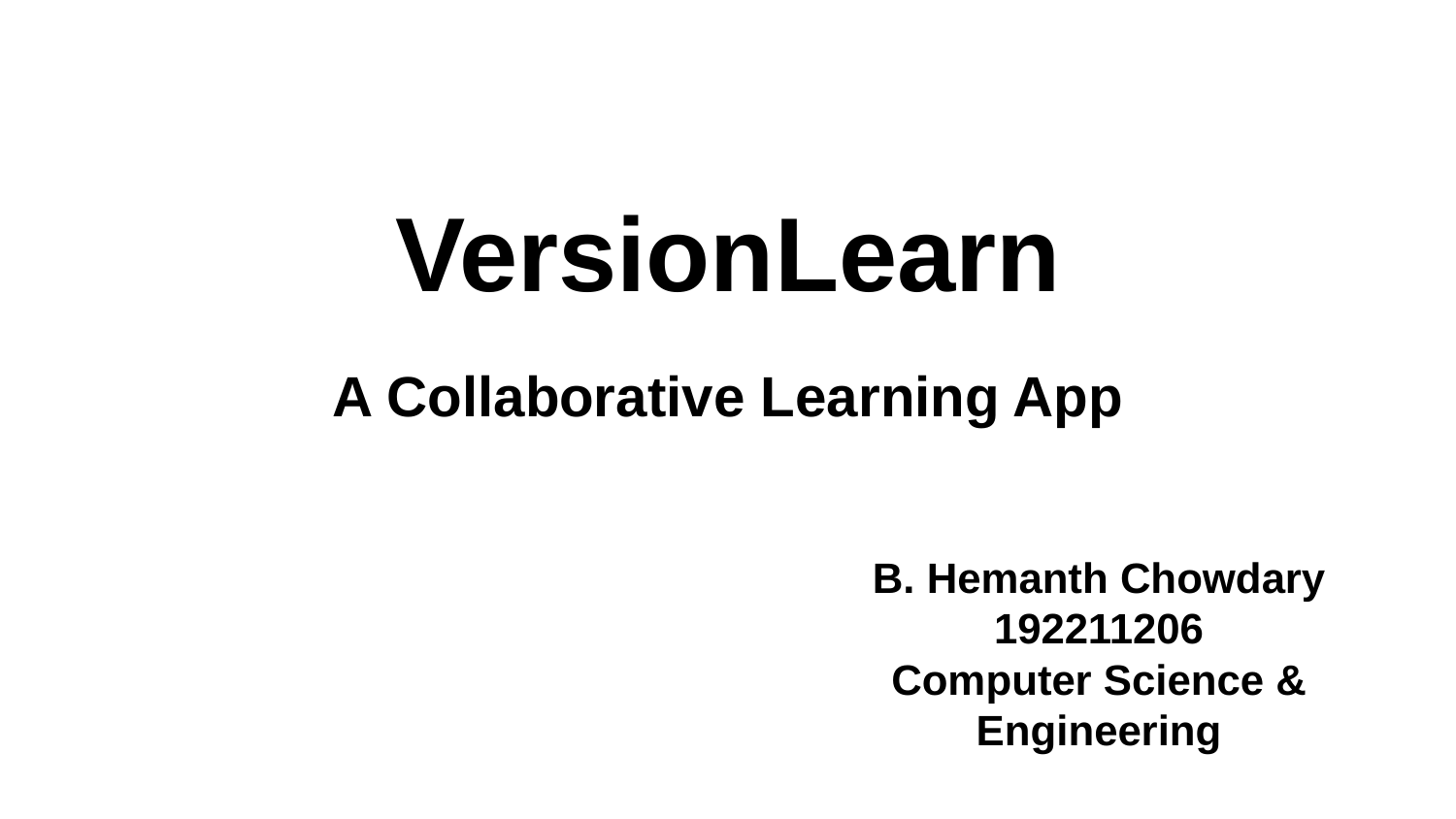

# VersionLearn
A Collaborative Learning App
B. Hemanth Chowdary
192211206
Computer Science & Engineering